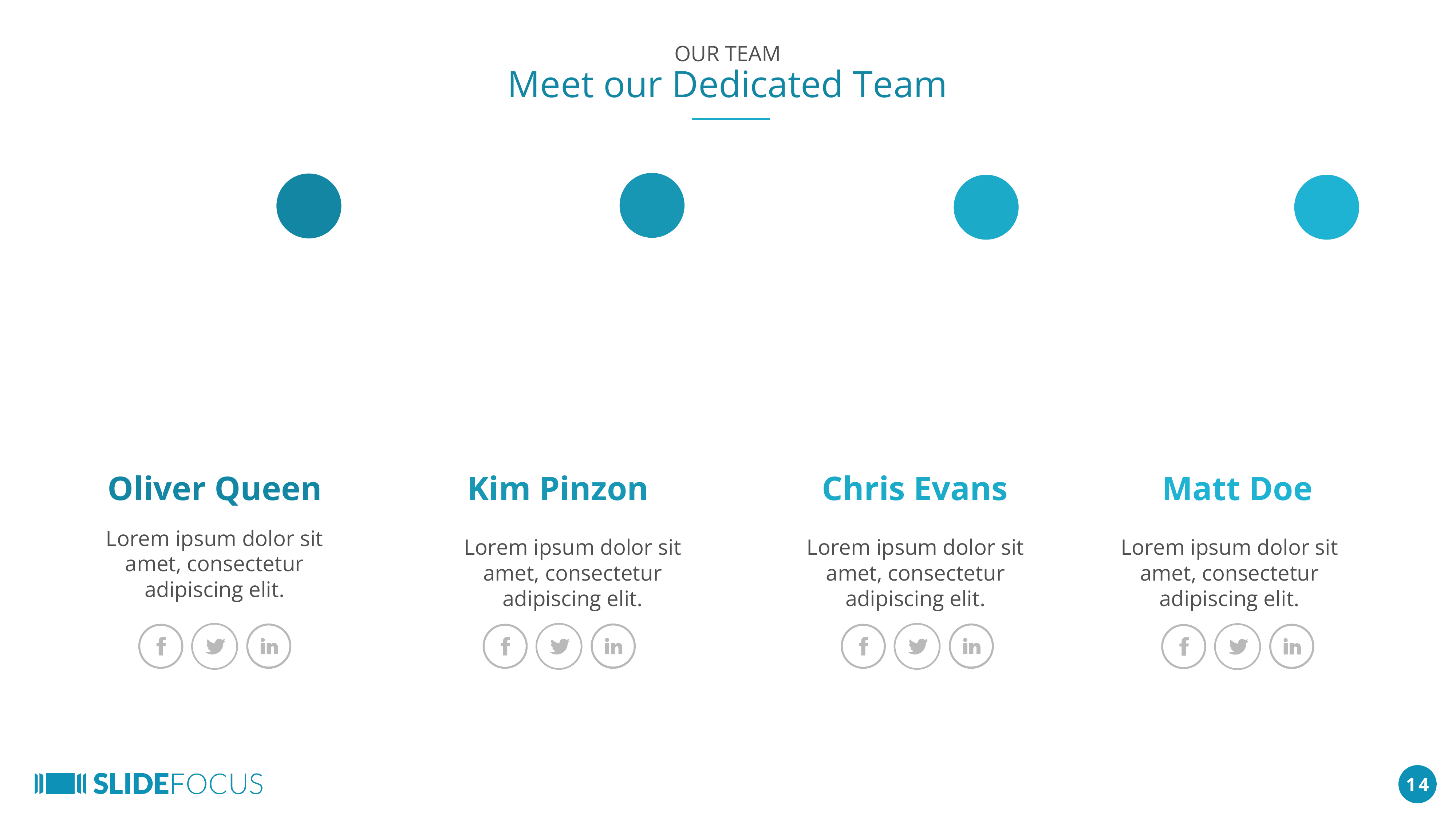

OUR TEAM
Meet our Dedicated Team

Oliver Queen
Kim Pinzon
Chris Evans
Matt Doe
Lorem ipsum dolor sit amet, consectetur adipiscing elit.
Lorem ipsum dolor sit amet, consectetur adipiscing elit.
Lorem ipsum dolor sit amet, consectetur adipiscing elit.
Lorem ipsum dolor sit amet, consectetur adipiscing elit.